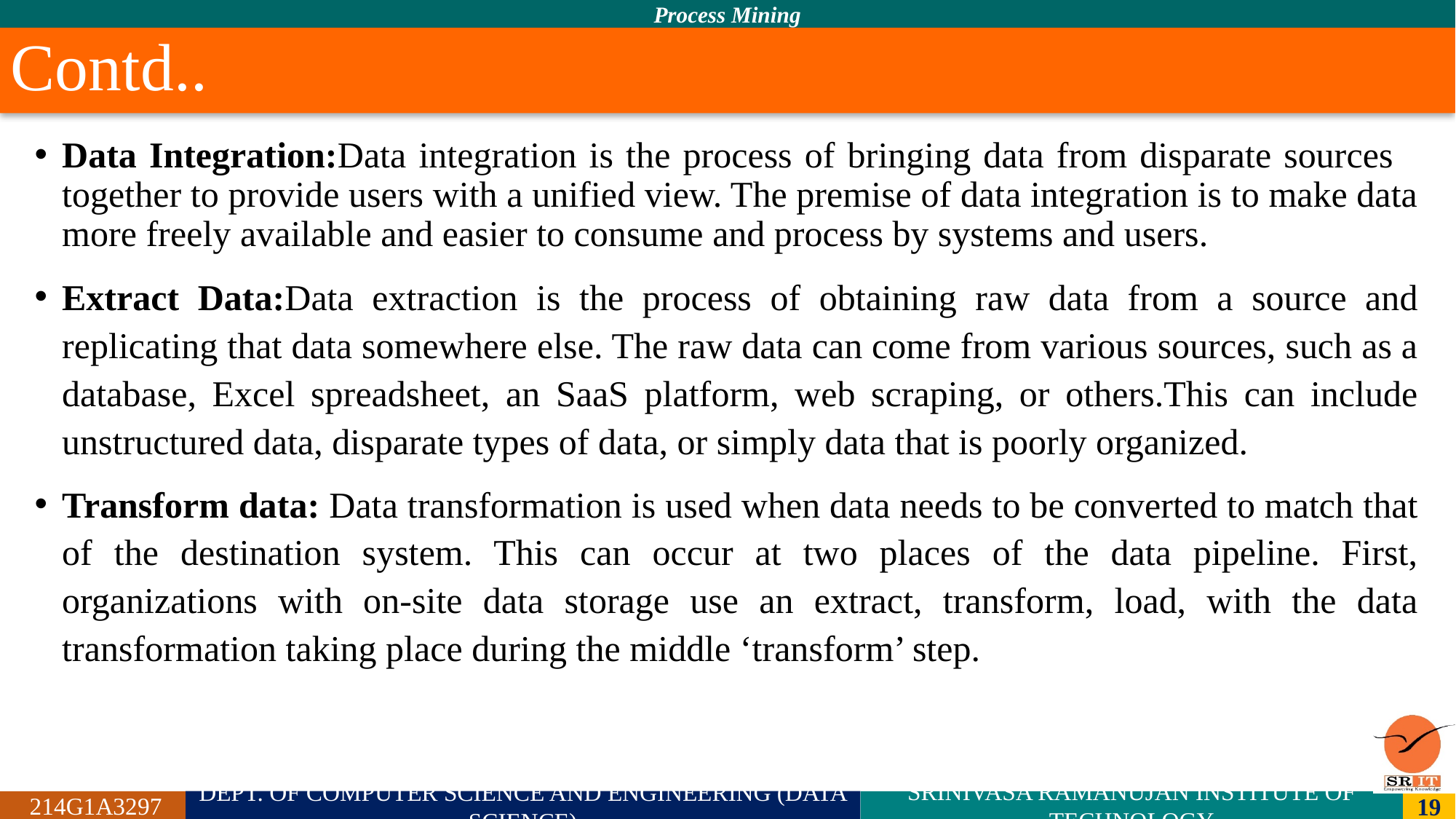

# Contd..
Data Integration:Data integration is the process of bringing data from disparate sources   together to provide users with a unified view. The premise of data integration is to make data more freely available and easier to consume and process by systems and users.
Extract Data:Data extraction is the process of obtaining raw data from a source and replicating that data somewhere else. The raw data can come from various sources, such as a database, Excel spreadsheet, an SaaS platform, web scraping, or others.This can include unstructured data, disparate types of data, or simply data that is poorly organized.
Transform data: Data transformation is used when data needs to be converted to match that of the destination system. This can occur at two places of the data pipeline. First, organizations with on-site data storage use an extract, transform, load, with the data transformation taking place during the middle ‘transform’ step.